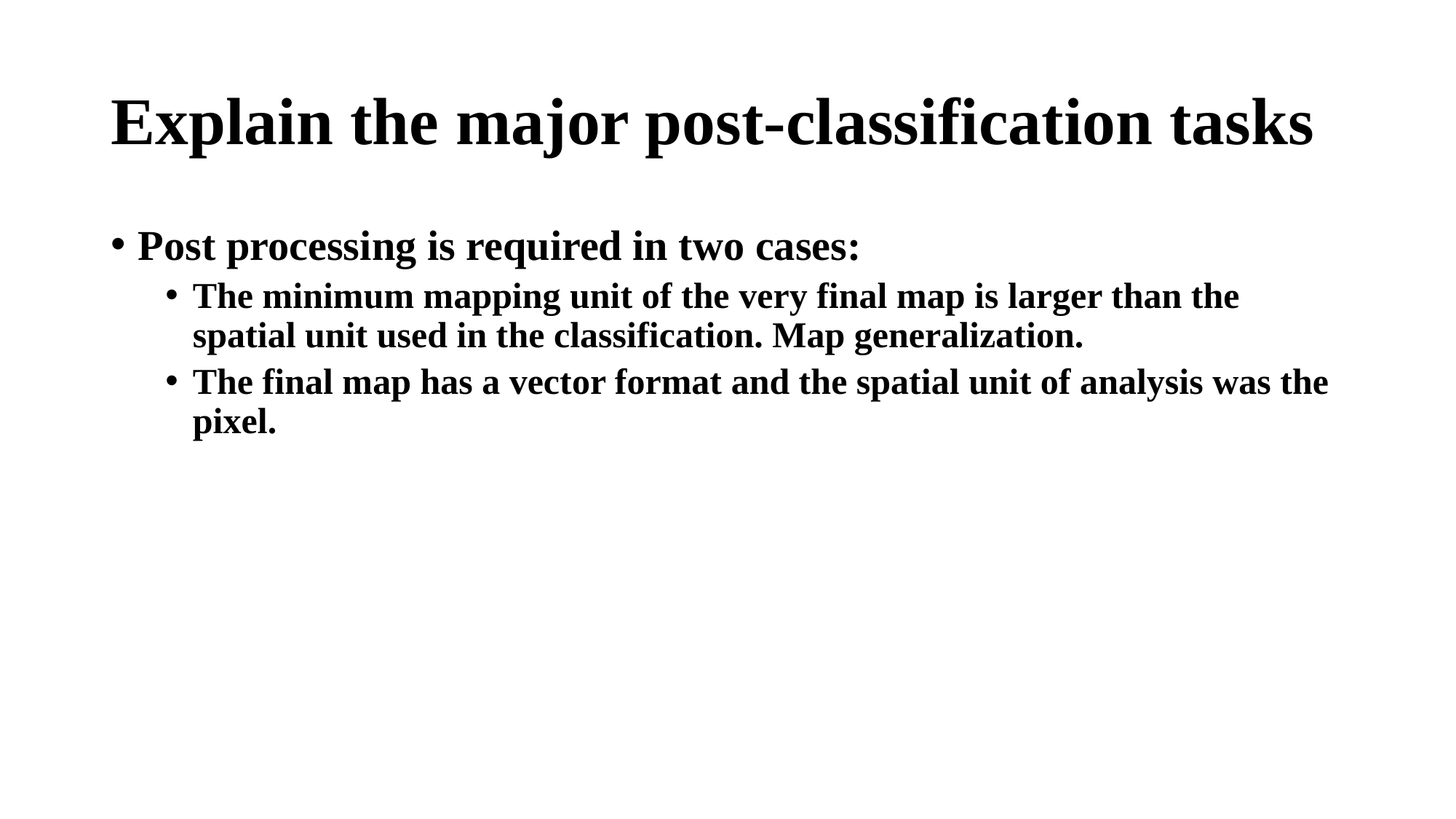

# Explain the major post-classification tasks
Post processing is required in two cases:
The minimum mapping unit of the very final map is larger than the spatial unit used in the classification. Map generalization.
The final map has a vector format and the spatial unit of analysis was the pixel.